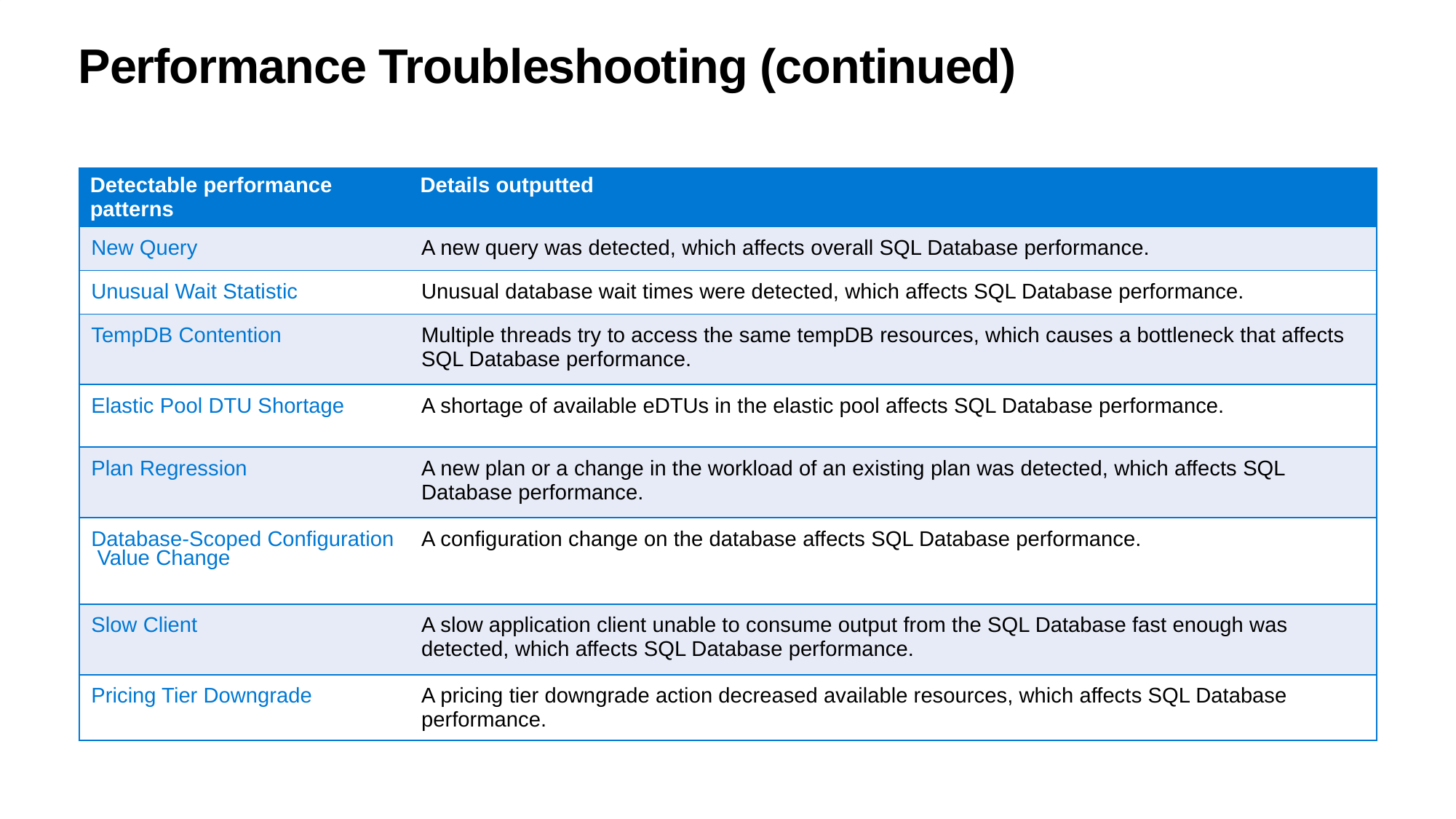

# Performance Troubleshooting (continued)
| Detectable performance patterns | Details outputted |
| --- | --- |
| New Query | A new query was detected, which affects overall SQL Database performance. |
| Unusual Wait Statistic | Unusual database wait times were detected, which affects SQL Database performance. |
| TempDB Contention | Multiple threads try to access the same tempDB resources, which causes a bottleneck that affects SQL Database performance. |
| Elastic Pool DTU Shortage | A shortage of available eDTUs in the elastic pool affects SQL Database performance. |
| Plan Regression | A new plan or a change in the workload of an existing plan was detected, which affects SQL Database performance. |
| Database-Scoped Configuration Value Change | A configuration change on the database affects SQL Database performance. |
| Slow Client | A slow application client unable to consume output from the SQL Database fast enough was detected, which affects SQL Database performance. |
| Pricing Tier Downgrade | A pricing tier downgrade action decreased available resources, which affects SQL Database performance. |